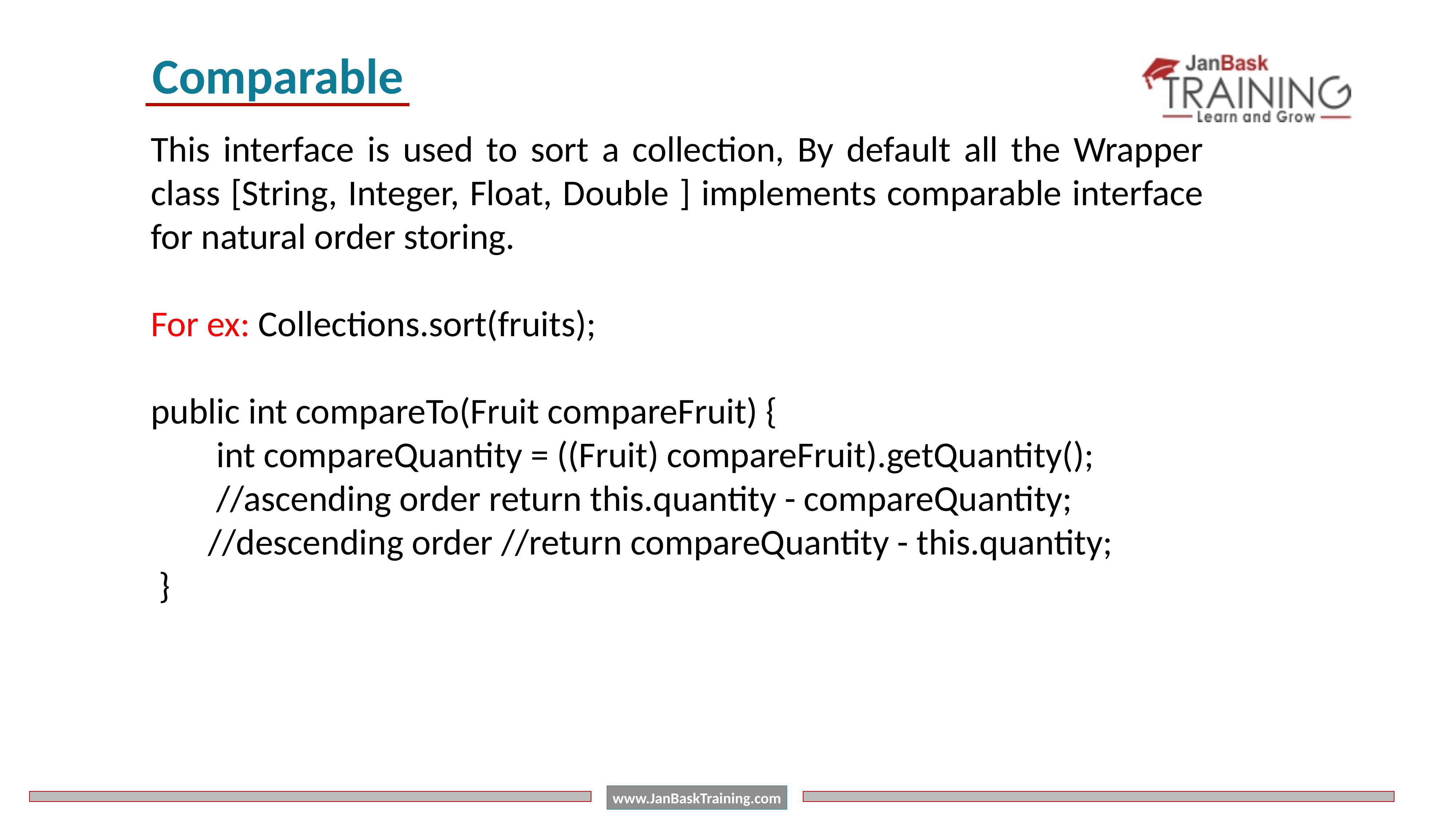

Comparable
This interface is used to sort a collection, By default all the Wrapper class [String, Integer, Float, Double ] implements comparable interface for natural order storing.

For ex: Collections.sort(fruits);

public int compareTo(Fruit compareFruit) {
        int compareQuantity = ((Fruit) compareFruit).getQuantity();
        //ascending order return this.quantity - compareQuantity;
       //descending order //return compareQuantity - this.quantity;
 }